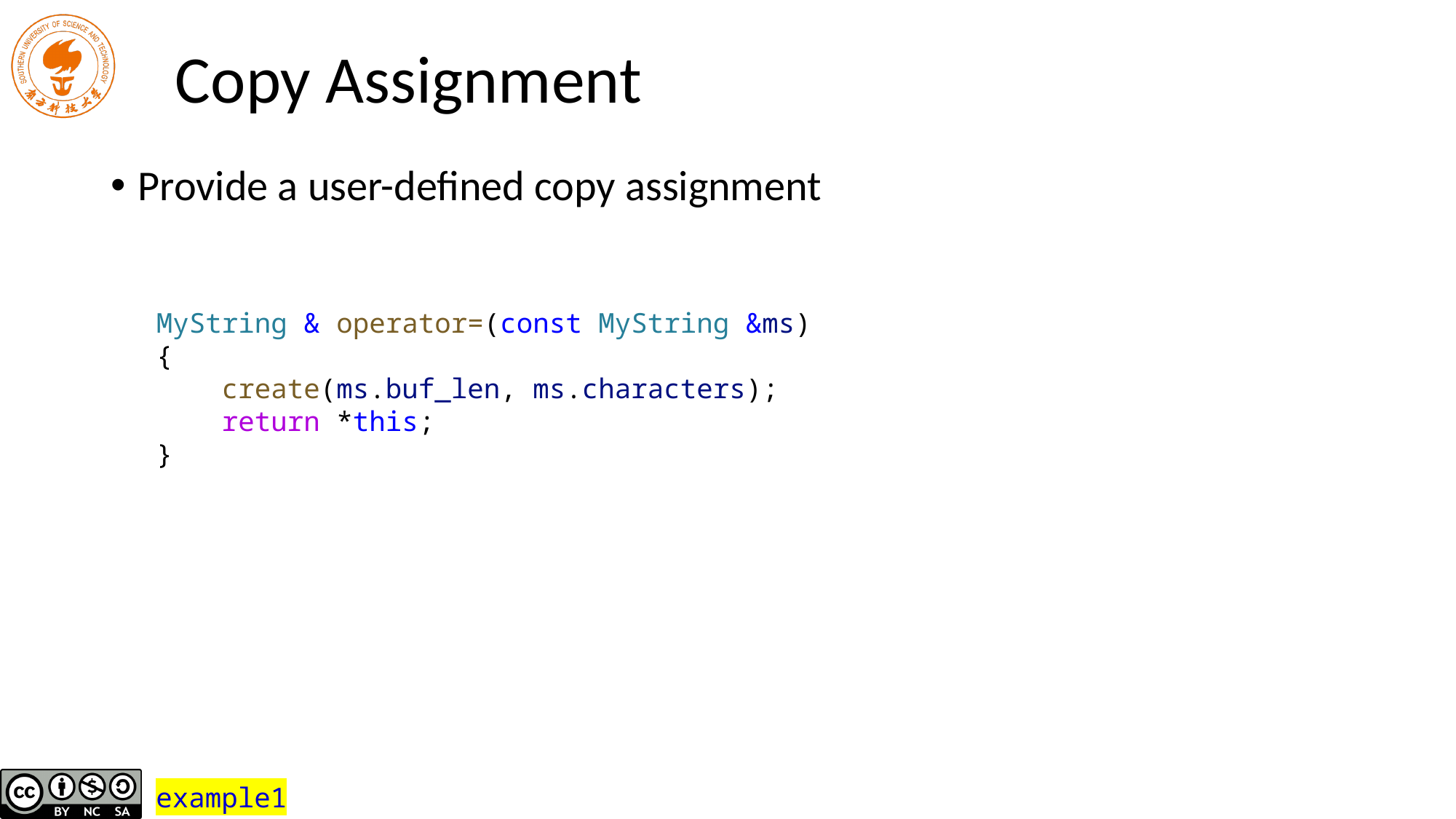

# Copy Assignment
Provide a user-defined copy assignment
MyString & operator=(const MyString &ms)
{
    create(ms.buf_len, ms.characters);
    return *this;
}
example1